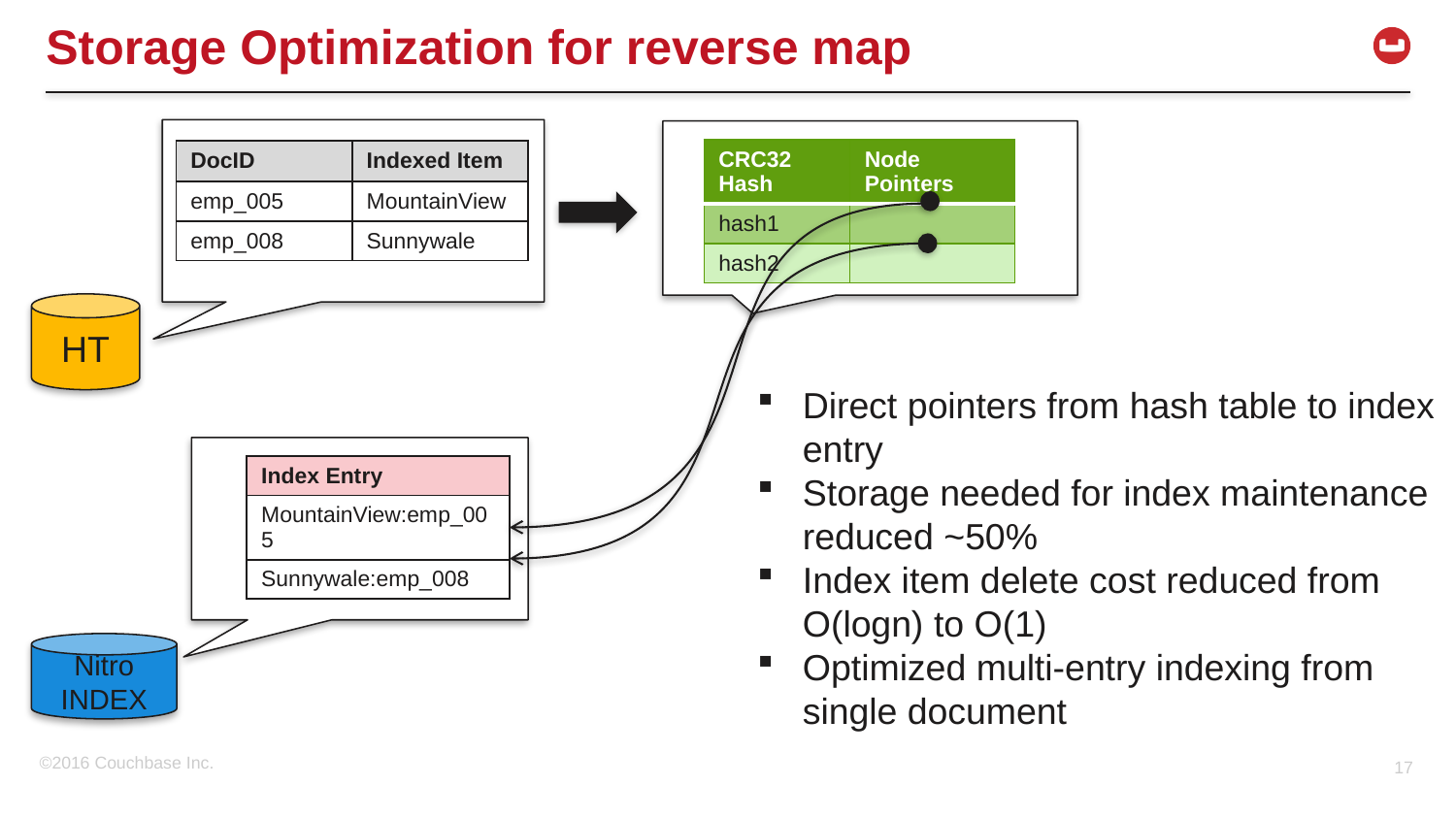

# Storage Optimization for reverse map

| CRC32 Hash | Node Pointers |
| --- | --- |
| hash1 |  |
| hash2 |  |
| DocID | Indexed Item |
| --- | --- |
| emp\_005 | MountainView |
| emp\_008 | Sunnywale |

HT
Direct pointers from hash table to index entry
Storage needed for index maintenance reduced ~50%
Index item delete cost reduced from O(logn) to O(1)
Optimized multi-entry indexing from single document

| Index Entry |
| --- |
| MountainView:emp\_005 |
| Sunnywale:emp\_008 |
Nitro INDEX